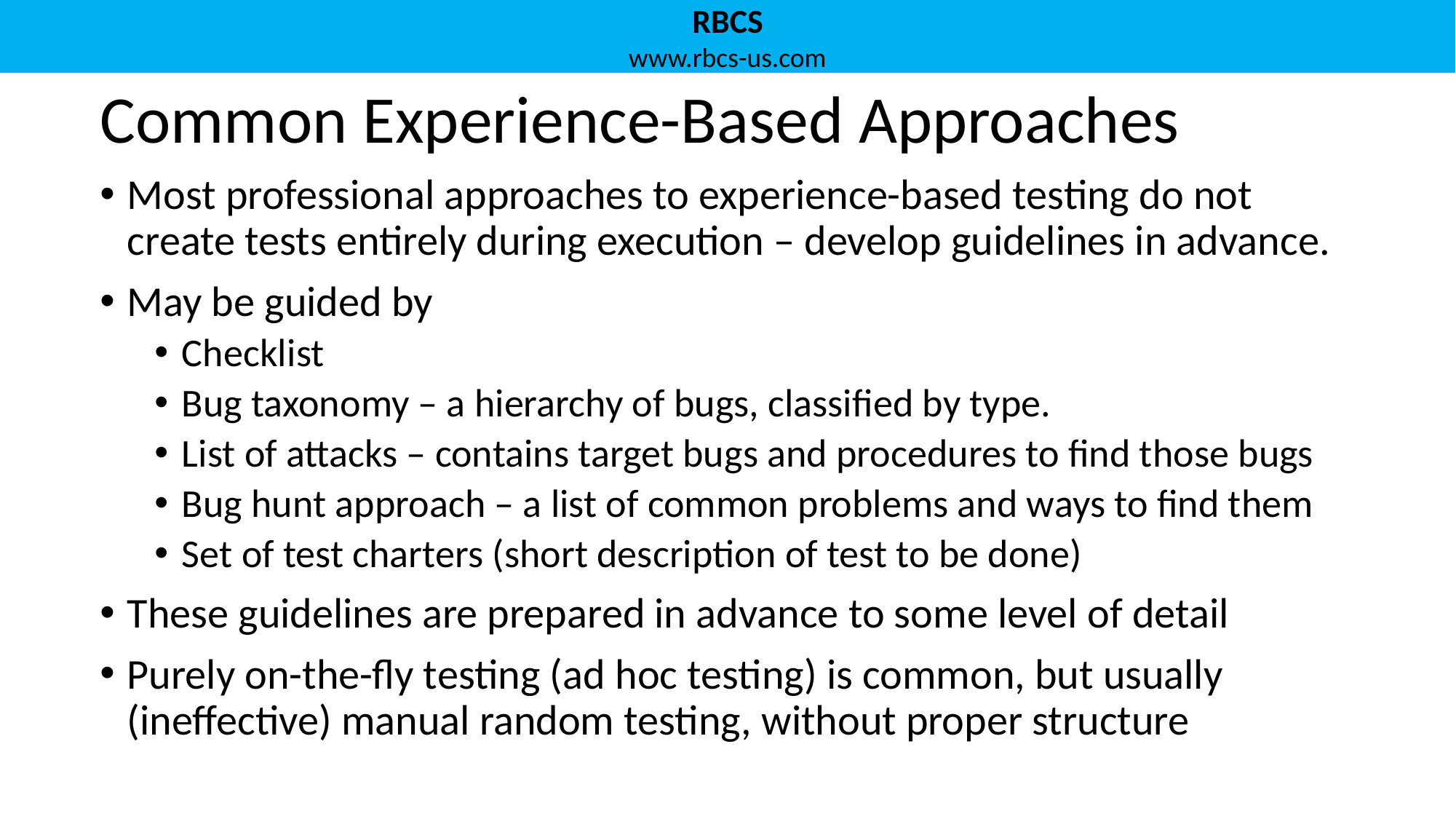

# Common Experience-Based Approaches
Most professional approaches to experience-based testing do not create tests entirely during execution – develop guidelines in advance.
May be guided by
Checklist
Bug taxonomy – a hierarchy of bugs, classified by type.
List of attacks – contains target bugs and procedures to find those bugs
Bug hunt approach – a list of common problems and ways to find them
Set of test charters (short description of test to be done)
These guidelines are prepared in advance to some level of detail
Purely on-the-fly testing (ad hoc testing) is common, but usually (ineffective) manual random testing, without proper structure